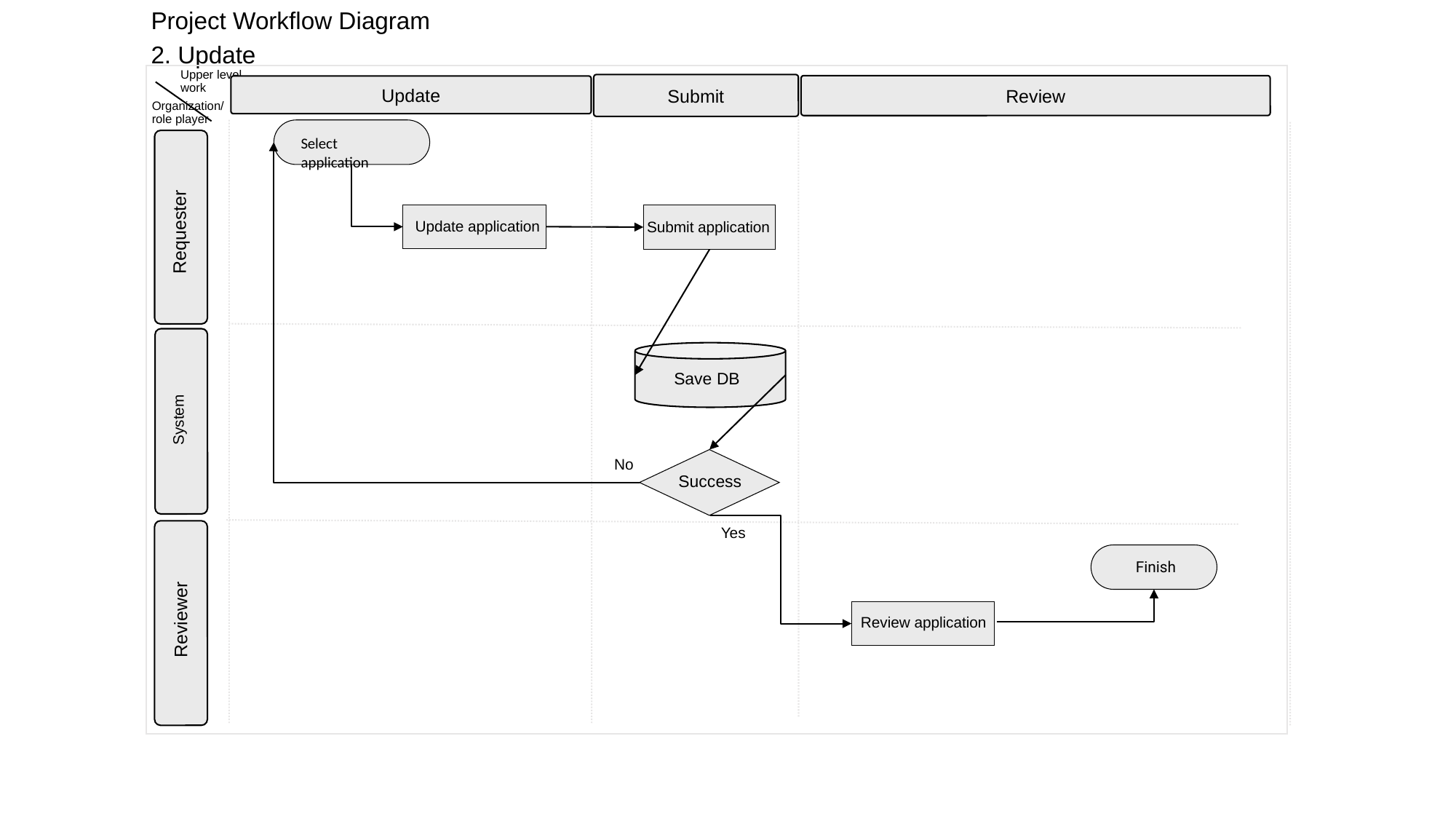

Project Workflow Diagram
2. Update
Upper level
work

Update

Organization/
role player

Submit
Review

Select application

Update application
Submit application
Requester

 Save DB
System
No

 Success
Yes

 Finish

Reviewer
Review application